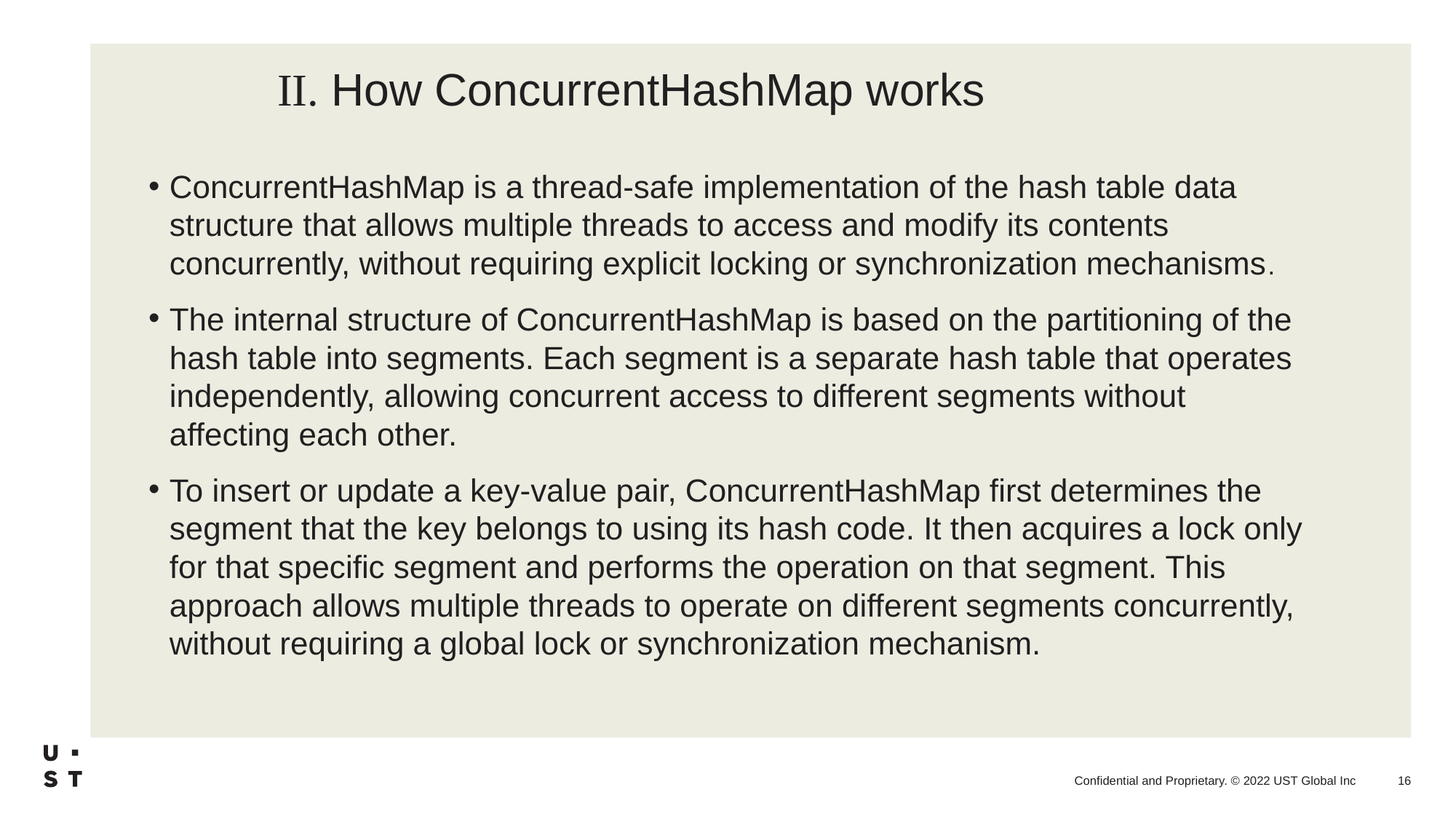

# II. How ConcurrentHashMap works

ConcurrentHashMap is a thread-safe implementation of the hash table data structure that allows multiple threads to access and modify its contents concurrently, without requiring explicit locking or synchronization mechanisms.
The internal structure of ConcurrentHashMap is based on the partitioning of the hash table into segments. Each segment is a separate hash table that operates independently, allowing concurrent access to different segments without affecting each other.
To insert or update a key-value pair, ConcurrentHashMap first determines the segment that the key belongs to using its hash code. It then acquires a lock only for that specific segment and performs the operation on that segment. This approach allows multiple threads to operate on different segments concurrently, without requiring a global lock or synchronization mechanism.